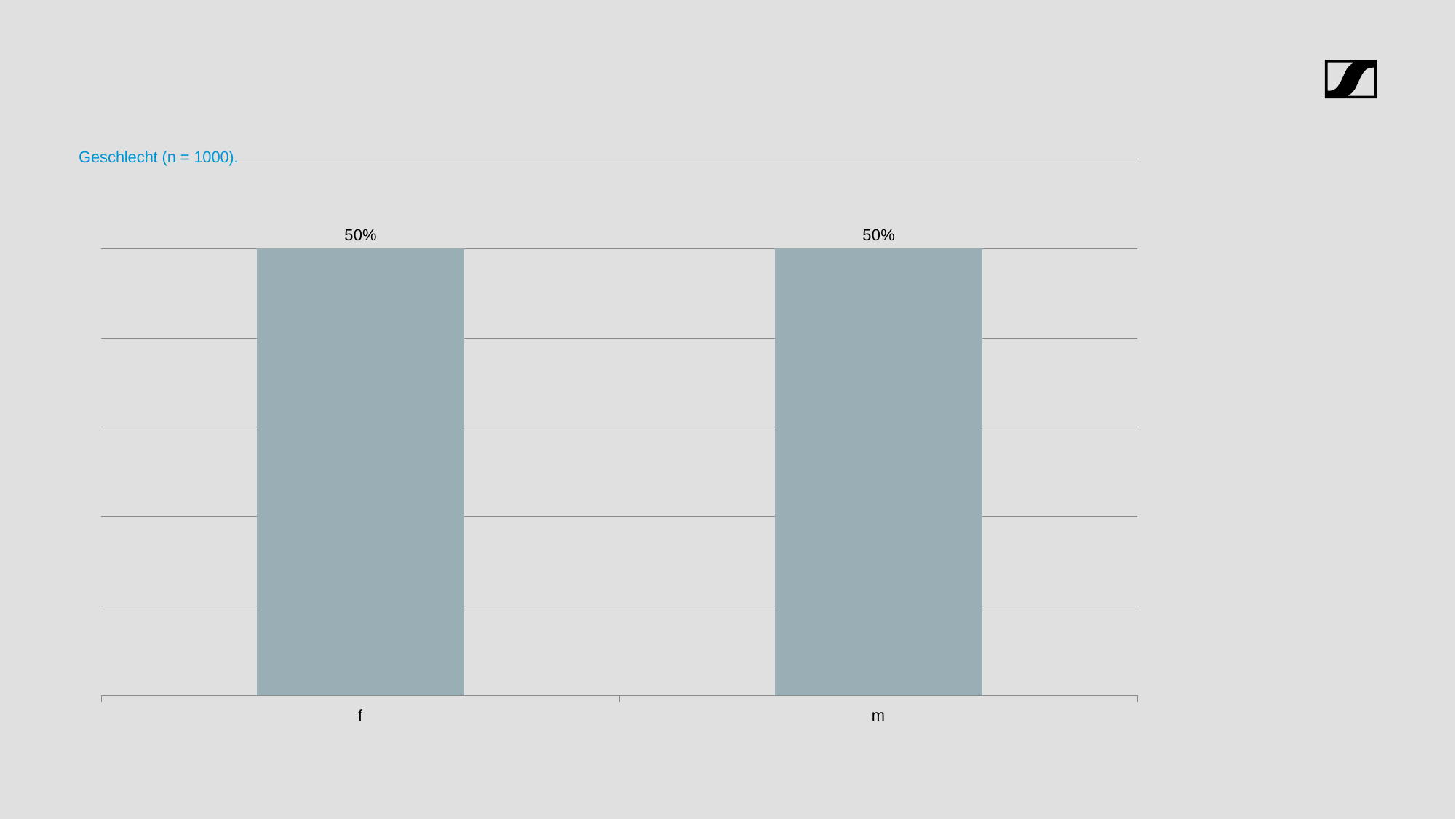

#
Geschlecht (n = 1000).

### Chart

| Category |  |
|---|---|
| f | 0.5 |
| m | 0.5 |